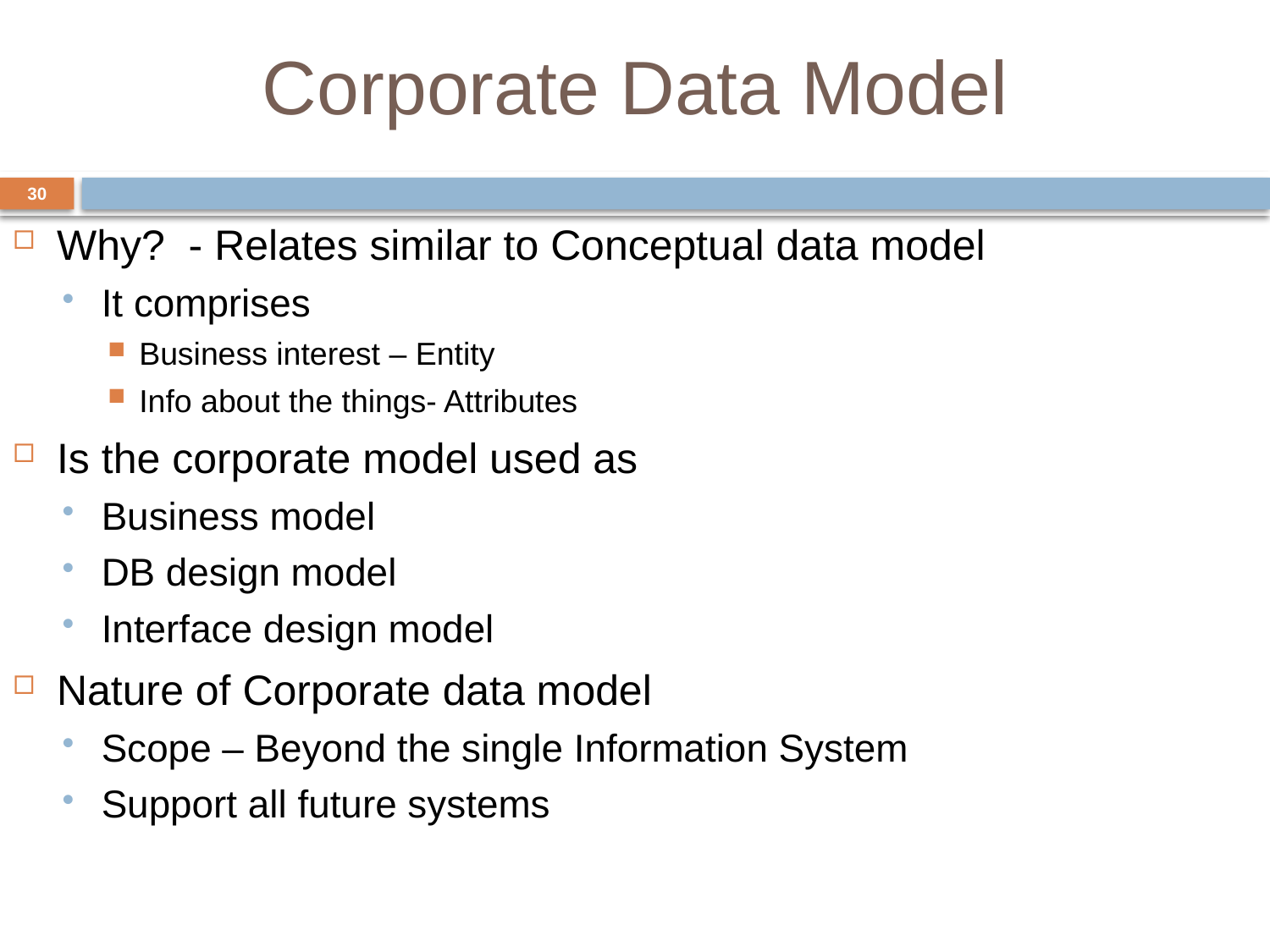

# Corporate Data Model
30
Why?  - Relates similar to Conceptual data model
It comprises
Business interest – Entity
Info about the things- Attributes
Is the corporate model used as
Business model
DB design model
Interface design model
Nature of Corporate data model
Scope – Beyond the single Information System
Support all future systems